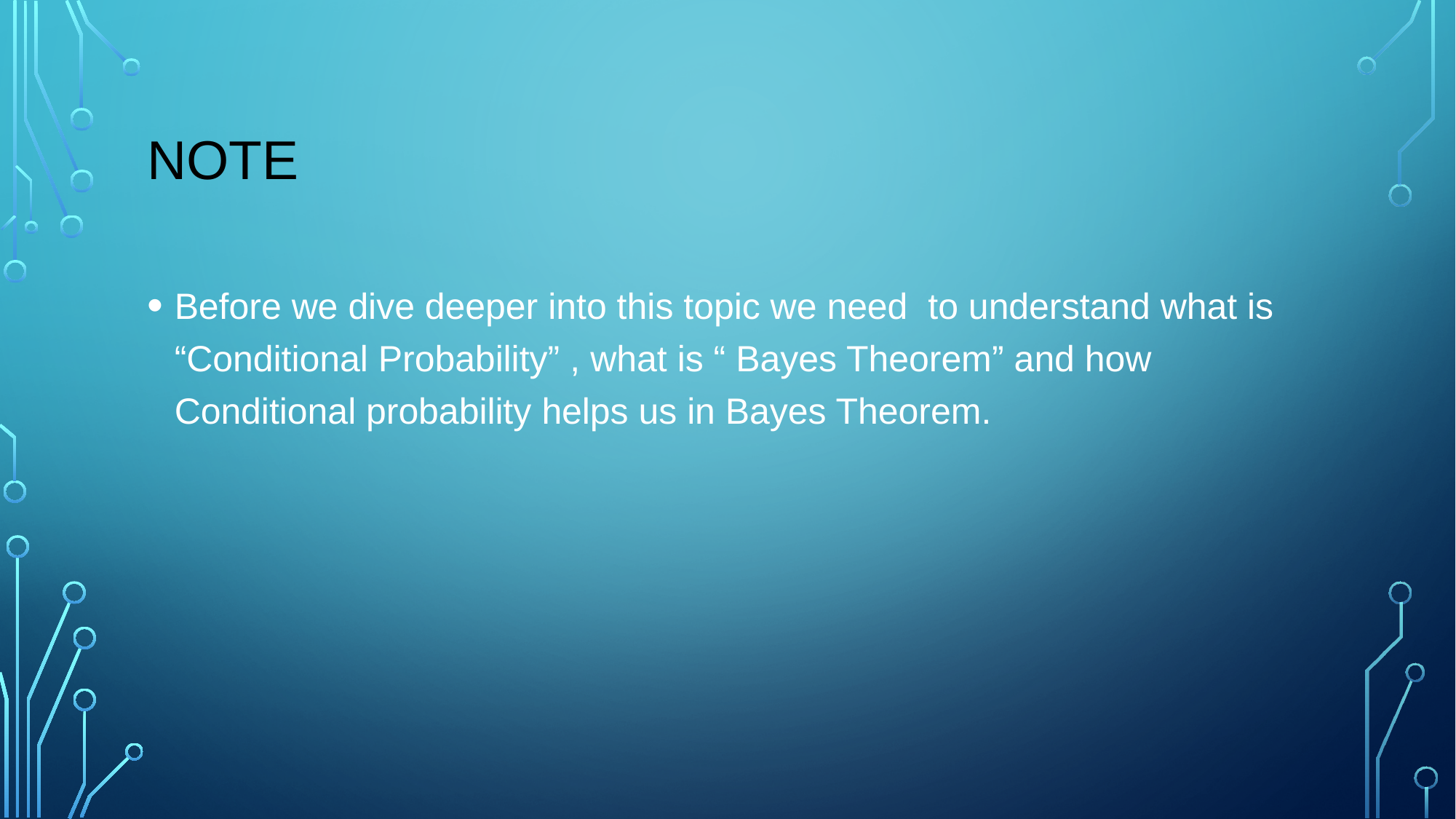

# Note
Before we dive deeper into this topic we need  to understand what is “Conditional Probability” , what is “ Bayes Theorem” and how Conditional probability helps us in Bayes Theorem.